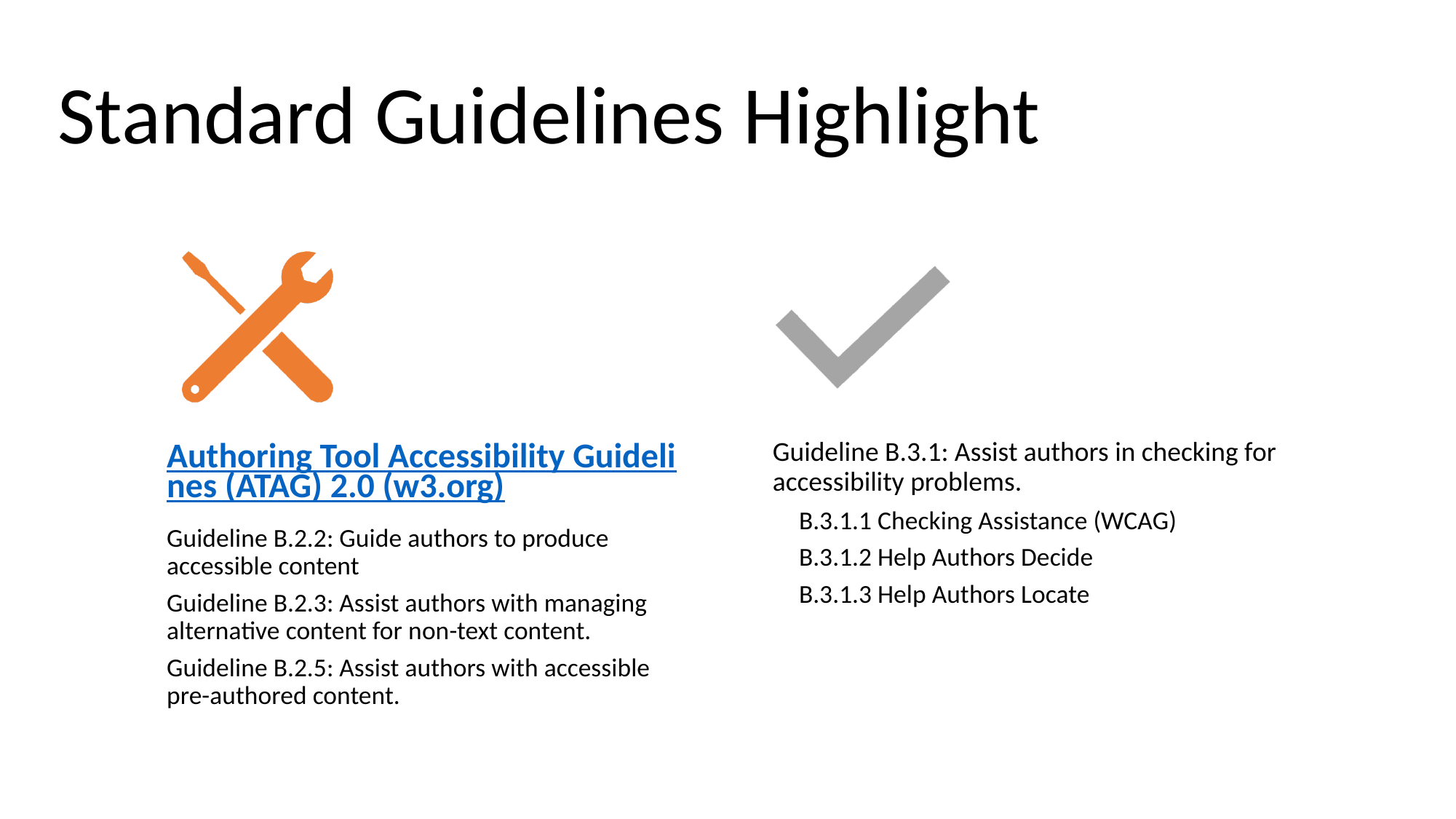

# Standard Guidelines Highlight
Authoring Tool Accessibility Guidelines (ATAG) 2.0 (w3.org)
Guideline B.2.2: Guide authors to produce accessible content
Guideline B.2.3: Assist authors with managing alternative content for non-text content.
Guideline B.2.5: Assist authors with accessible pre-authored content.
Guideline B.3.1: Assist authors in checking for accessibility problems.
B.3.1.1 Checking Assistance (WCAG)
B.3.1.2 Help Authors Decide
B.3.1.3 Help Authors Locate